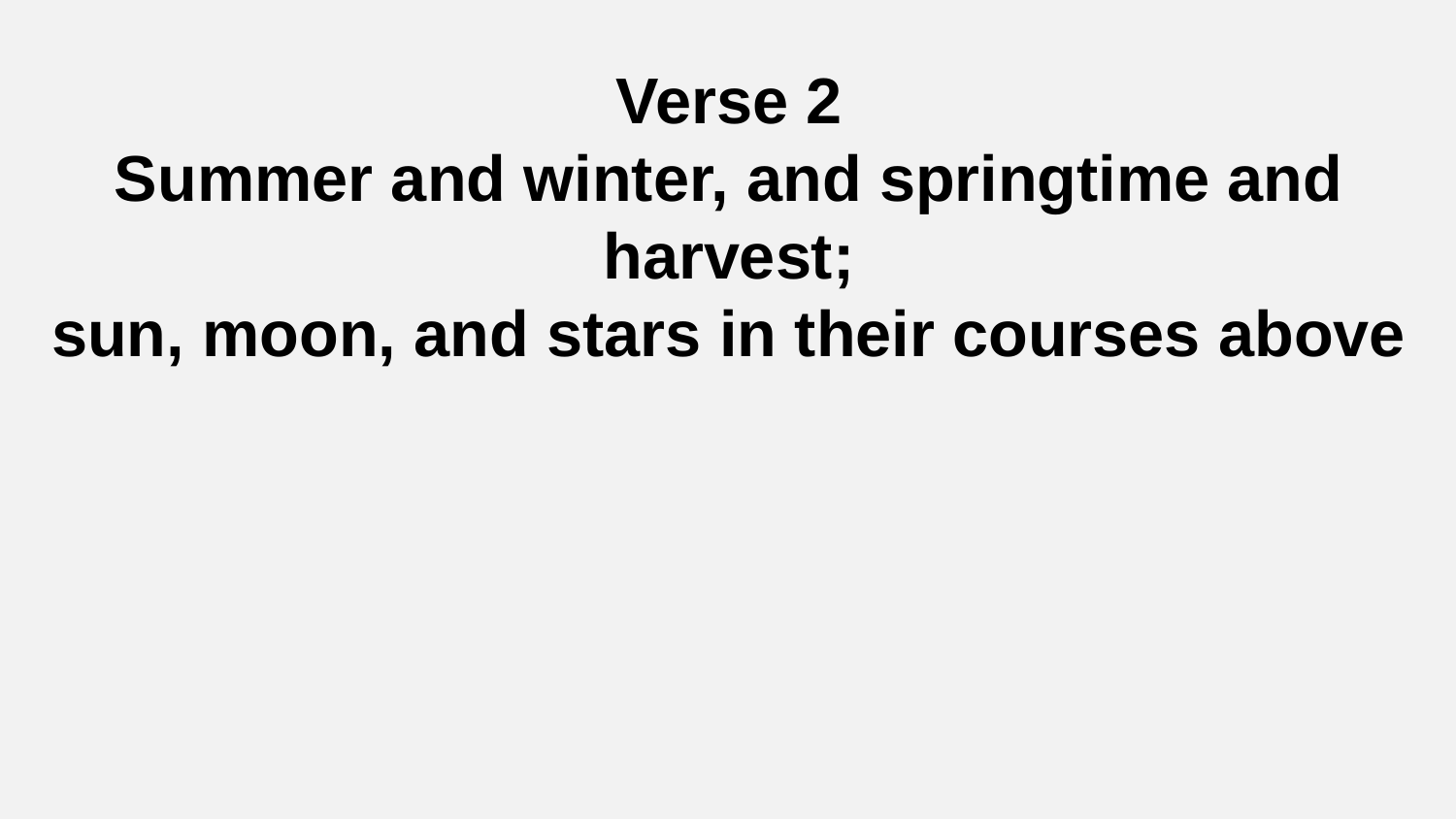

Verse 2
Summer and winter, and springtime and harvest;
sun, moon, and stars in their courses above